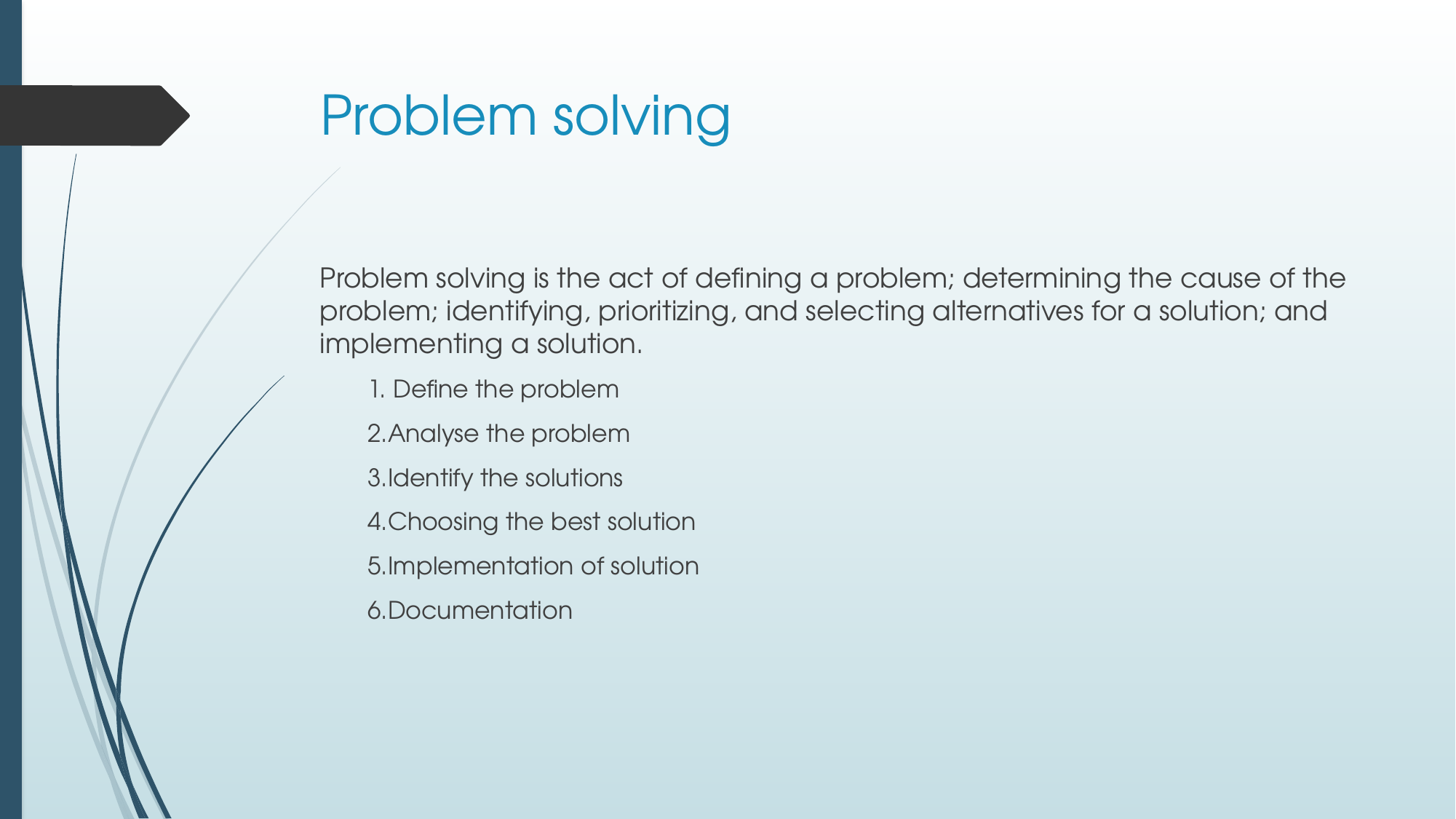

# Problem solving
Problem solving is the act of defining a problem; determining the cause of the problem; identifying, prioritizing, and selecting alternatives for a solution; and implementing a solution.
1. Define the problem
2.Analyse the problem
3.Identify the solutions
4.Choosing the best solution
5.Implementation of solution
6.Documentation